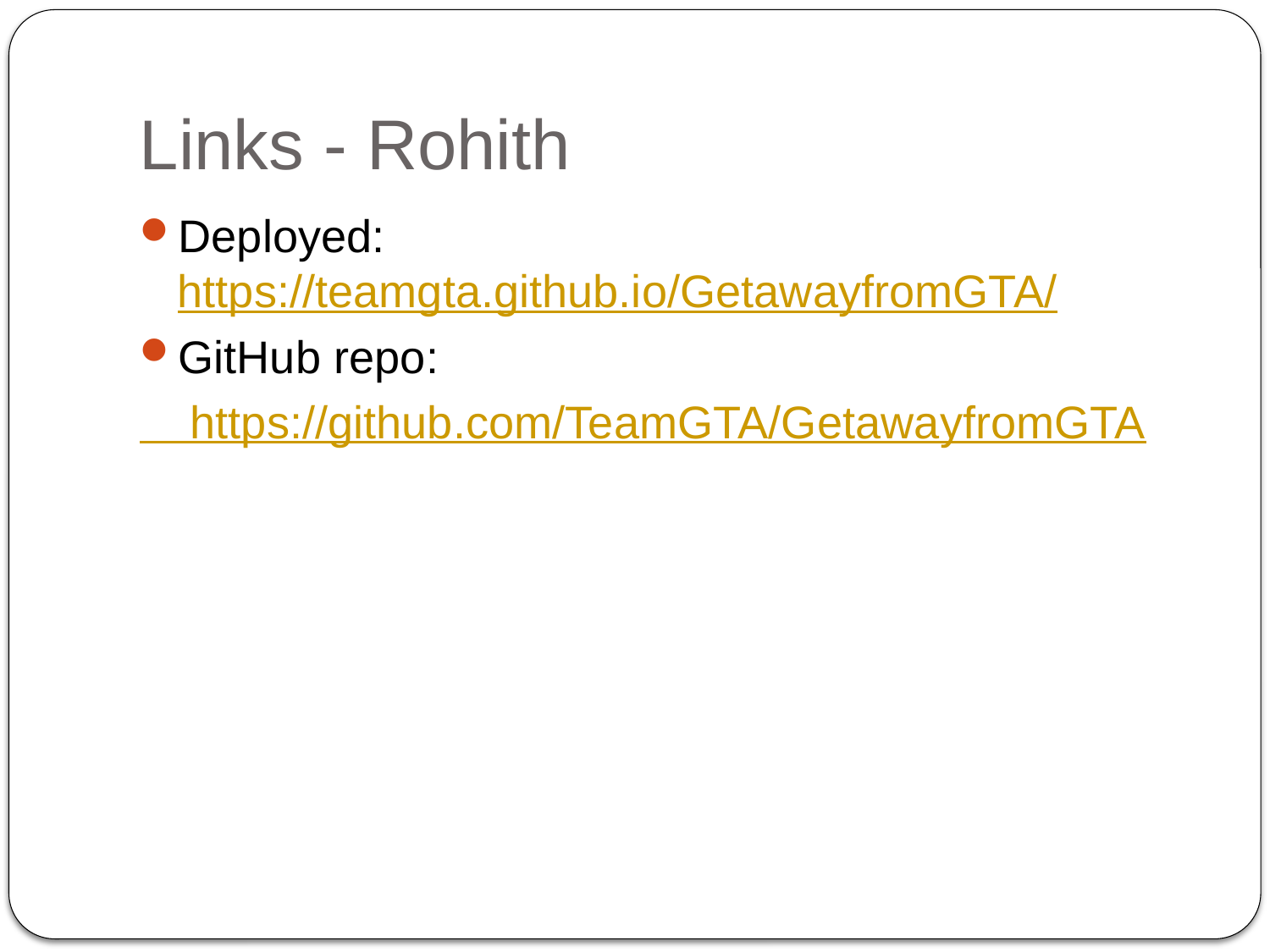

# Links - Rohith
Deployed: https://teamgta.github.io/GetawayfromGTA/
GitHub repo:
    https://github.com/TeamGTA/GetawayfromGTA